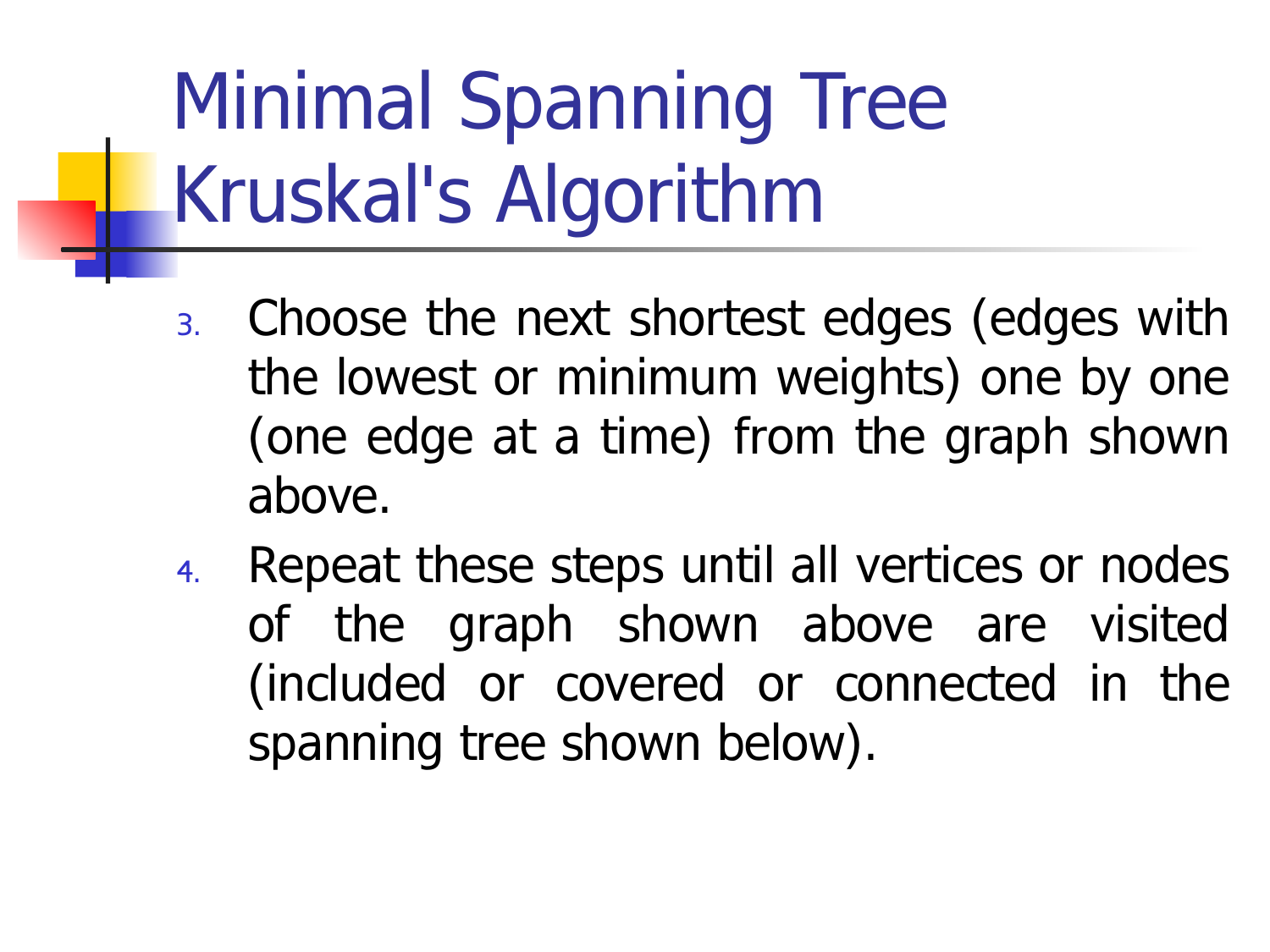

# Minimal Spanning Tree Kruskal's Algorithm
Choose the next shortest edges (edges with the lowest or minimum weights) one by one (one edge at a time) from the graph shown above.
Repeat these steps until all vertices or nodes of the graph shown above are visited (included or covered or connected in the spanning tree shown below).